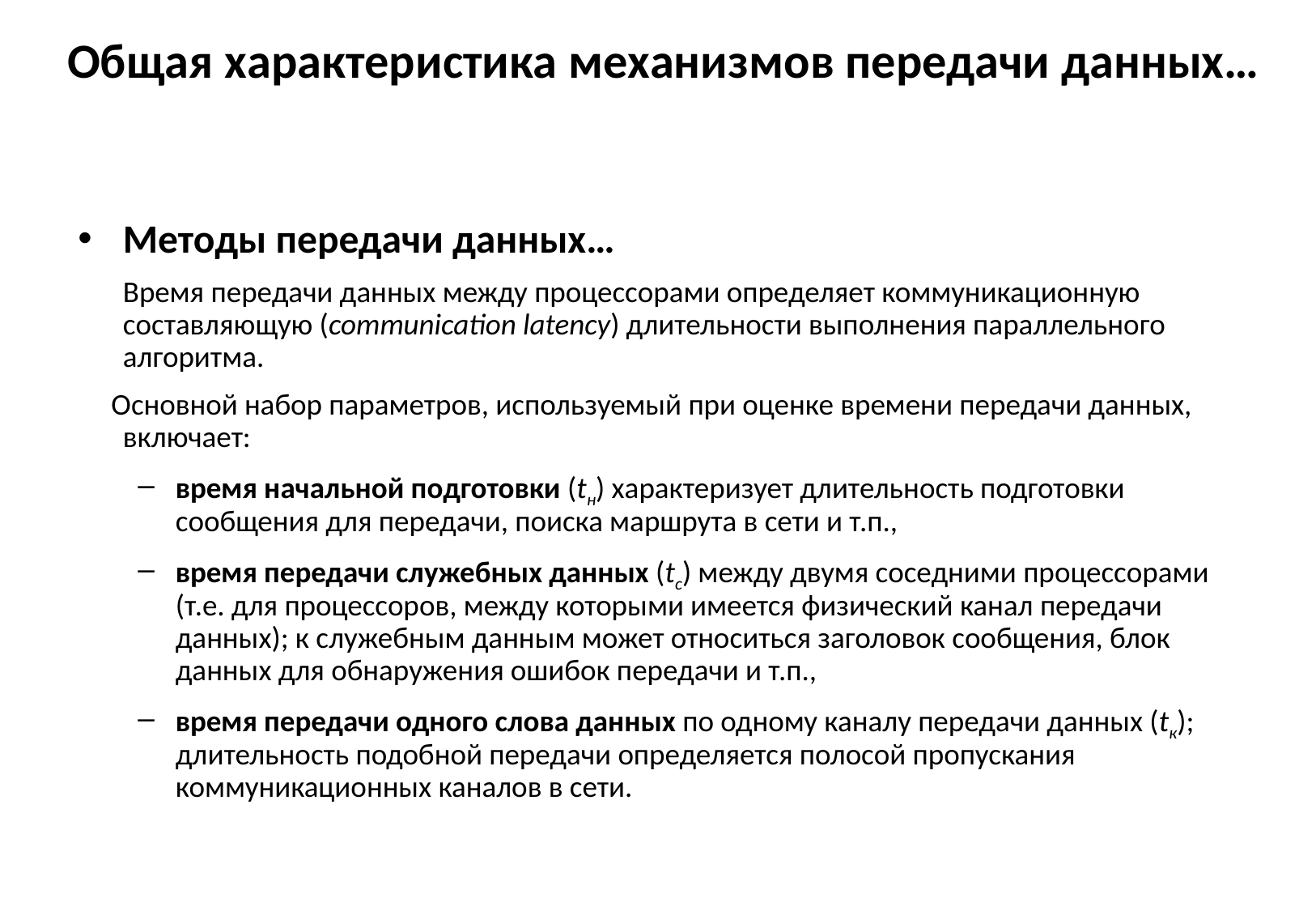

# Общая характеристика механизмов передачи данных…
Методы передачи данных…
	Время передачи данных между процессорами определяет коммуникационную составляющую (communication latency) длительности выполнения параллельного алгоритма.
     Основной набор параметров, используемый при оценке времени передачи данных, включает:
время начальной подготовки (tн) характеризует длительность подготовки сообщения для передачи, поиска маршрута в сети и т.п.,
время передачи служебных данных (tс) между двумя соседними процессорами (т.е. для процессоров, между которыми имеется физический канал передачи данных); к служебным данным может относиться заголовок сообщения, блок данных для обнаружения ошибок передачи и т.п.,
время передачи одного слова данных по одному каналу передачи данных (tк); длительность подобной передачи определяется полосой пропускания коммуникационных каналов в сети.